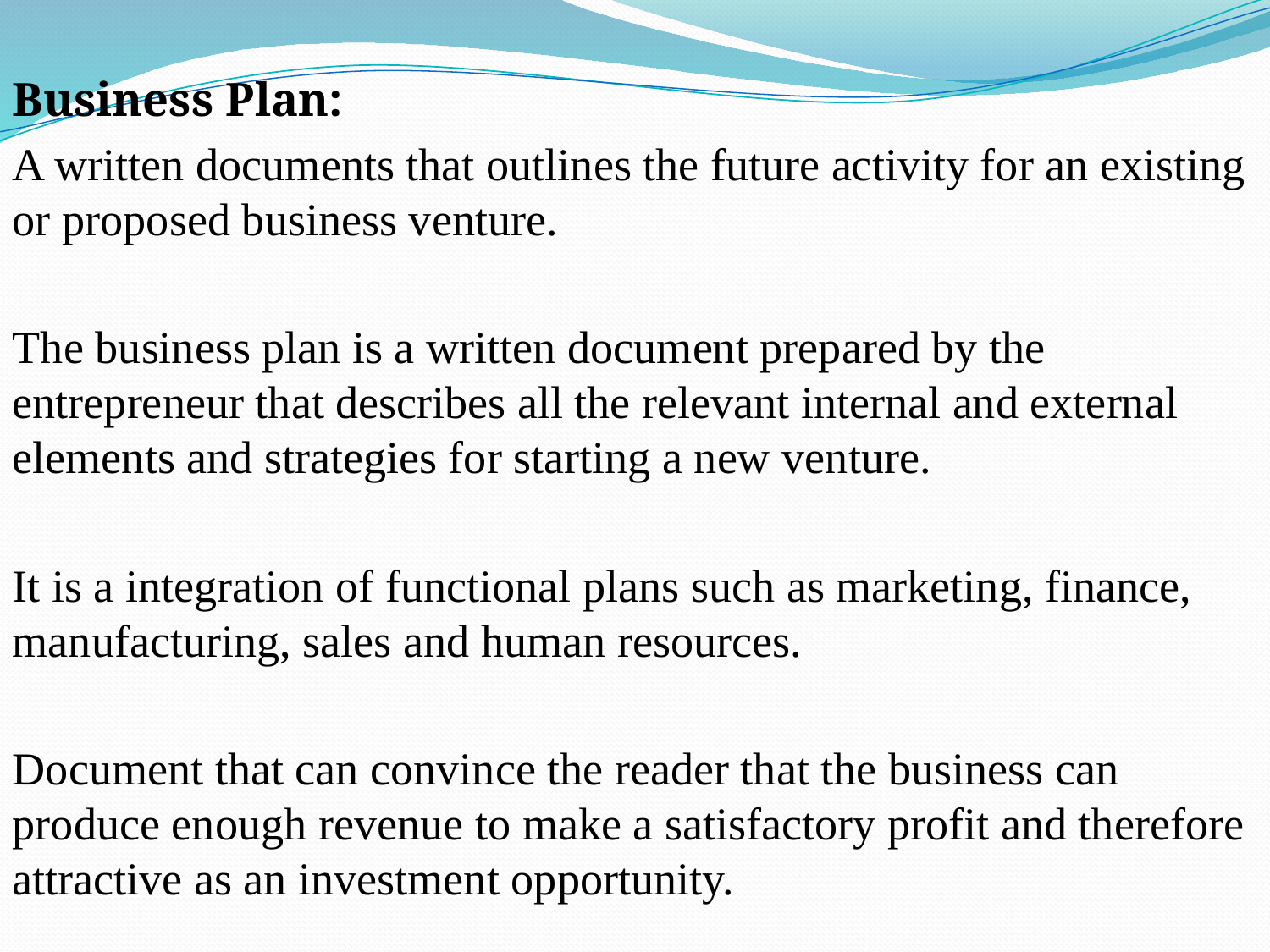

Business Plan:
A written documents that outlines the future activity for an existing or proposed business venture.

The business plan is a written document prepared by the entrepreneur that describes all the relevant internal and external elements and strategies for starting a new venture.

It is a integration of functional plans such as marketing, finance, manufacturing, sales and human resources.

Document that can convince the reader that the business can produce enough revenue to make a satisfactory profit and therefore attractive as an investment opportunity.